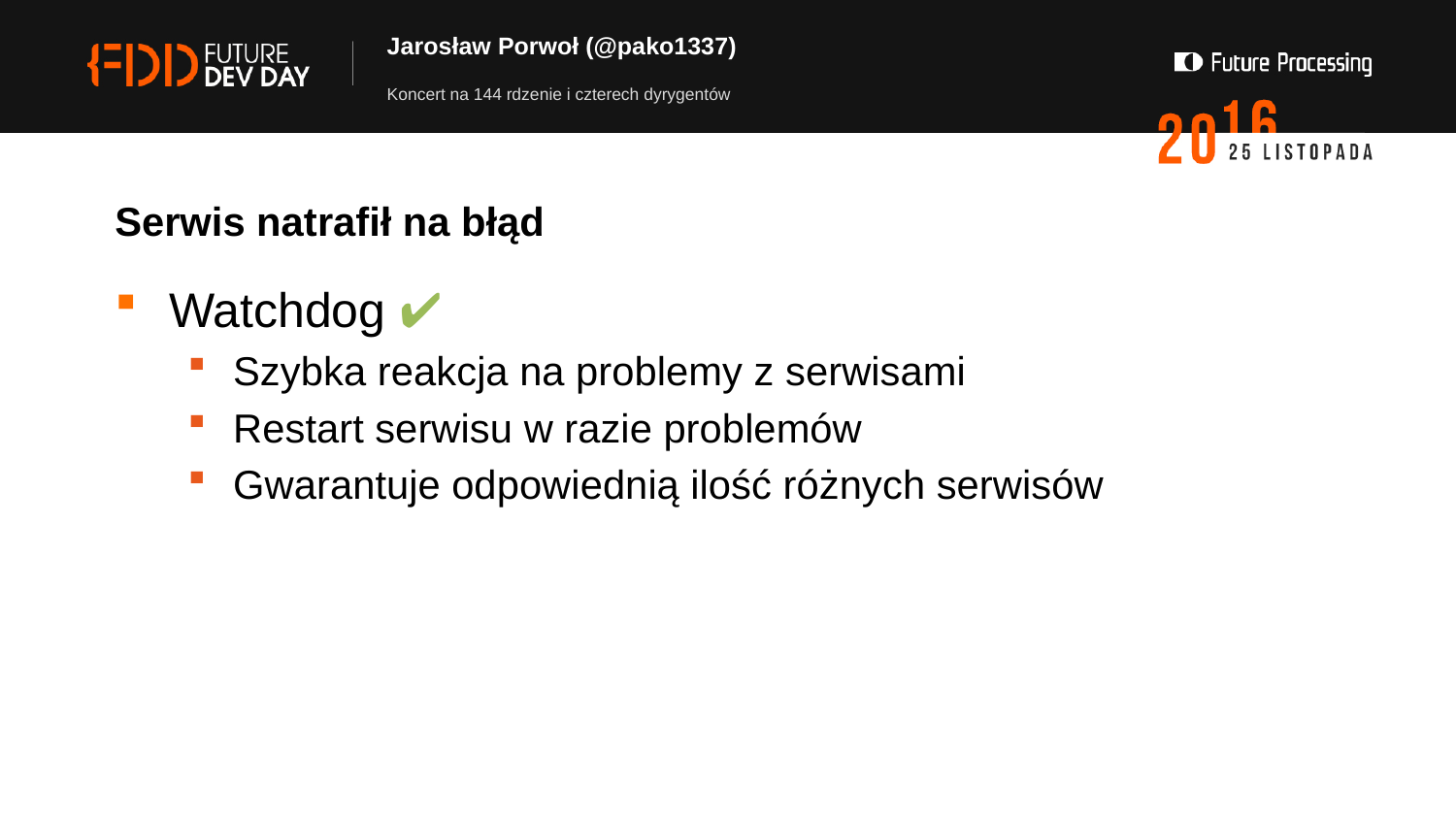

# Jarosław Porwoł (@pako1337)
Koncert na 144 rdzenie i czterech dyrygentów

Serwis natrafił na błąd
Watchdog ✔
Szybka reakcja na problemy z serwisami
Restart serwisu w razie problemów
Gwarantuje odpowiednią ilość różnych serwisów